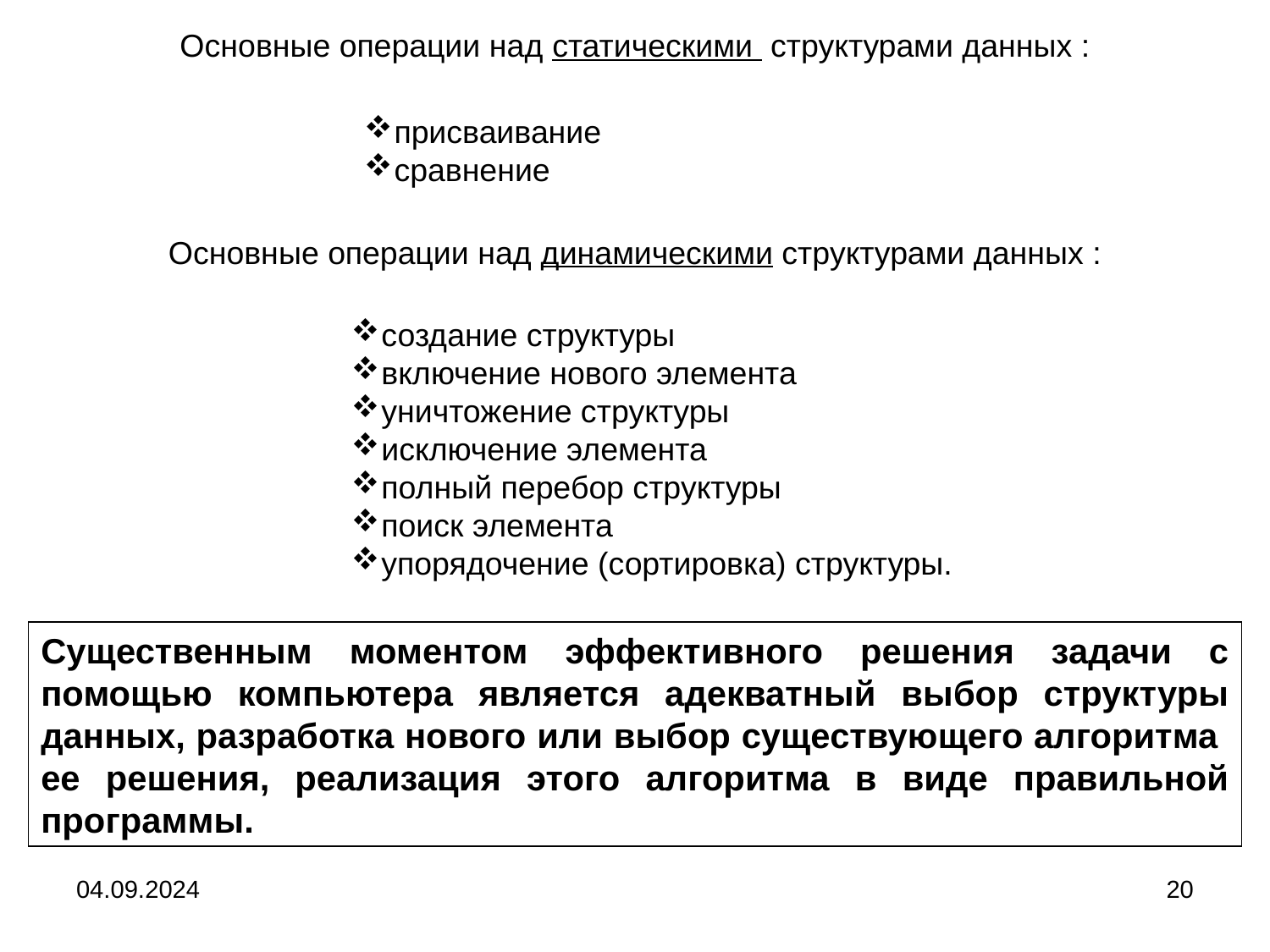

Основные операции над статическими  структурами данных :
присваивание
сравнение
Основные операции над динамическими структурами данных :
создание структуры
включение нового элемента
уничтожение структуры
исключение элемента
полный перебор структуры
поиск элемента
упорядочение (сортировка) структуры.
Существенным моментом эффективного решения задачи с помощью компьютера является адекватный выбор структуры данных, разработка нового или выбор существующего алгоритма  ее решения, реализация этого алгоритма в виде правильной программы.
04.09.2024
20